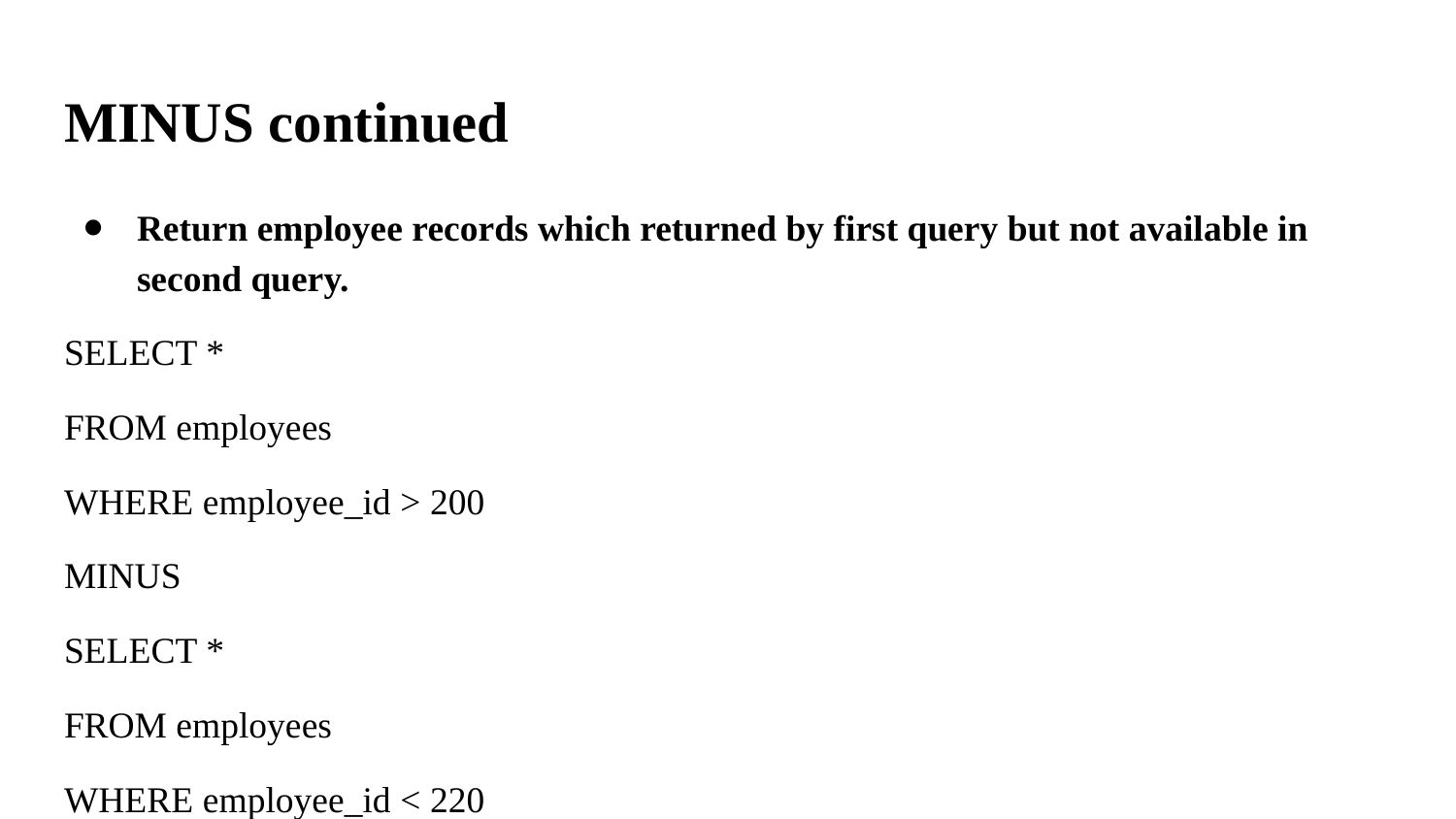

# MINUS continued
Return employee records which returned by first query but not available in second query.
SELECT *
FROM employees
WHERE employee_id > 200
MINUS
SELECT *
FROM employees
WHERE employee_id < 220